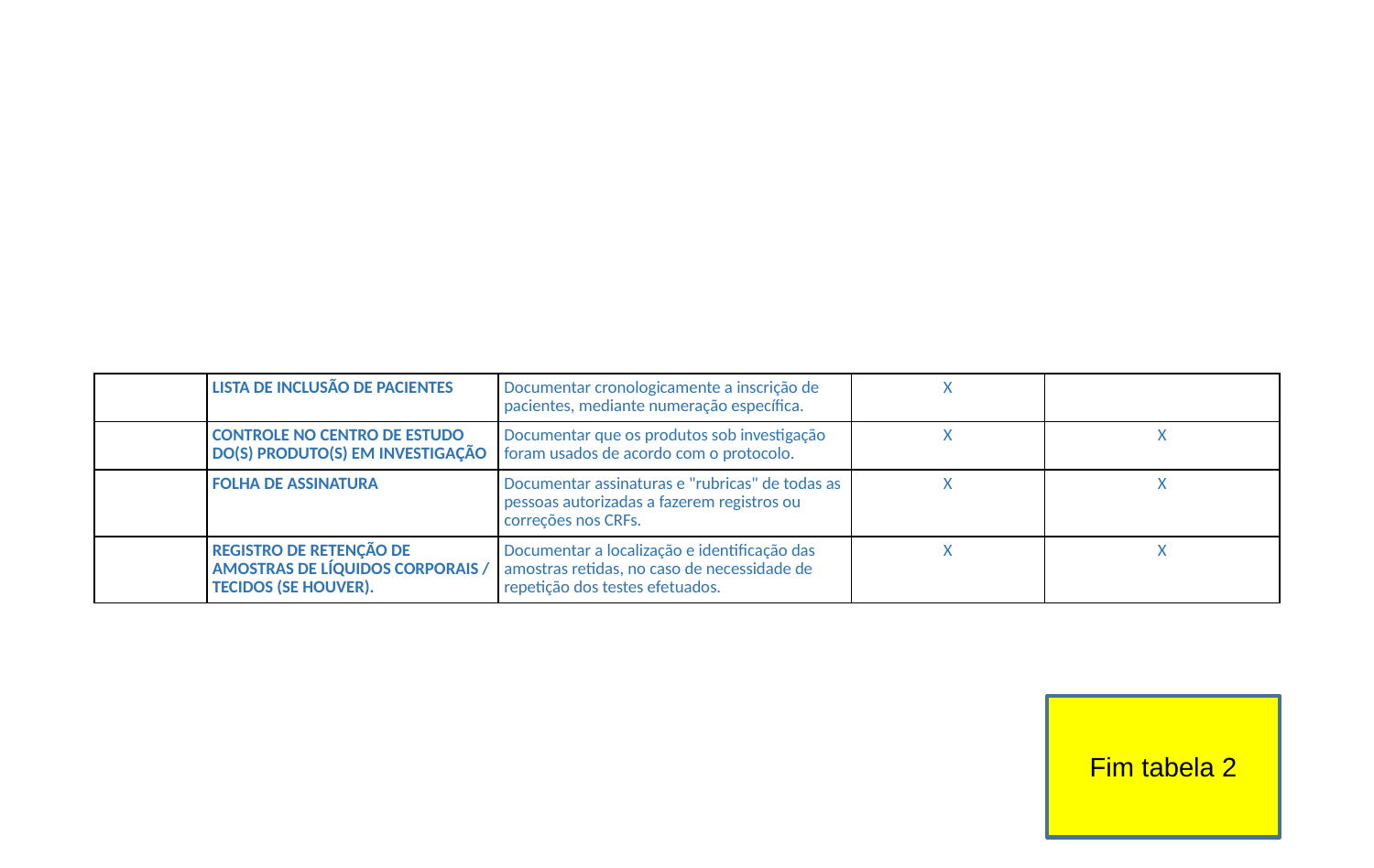

|  | LISTA DE INCLUSÃO DE PACIENTES | Documentar cronologicamente a inscrição de pacientes, mediante numeração específica. | X |  |
| --- | --- | --- | --- | --- |
|  | CONTROLE NO CENTRO DE ESTUDO DO(S) PRODUTO(S) EM INVESTIGAÇÃO | Documentar que os produtos sob investigação foram usados de acordo com o protocolo. | X | X |
|  | FOLHA DE ASSINATURA | Documentar assinaturas e "rubricas" de todas as pessoas autorizadas a fazerem registros ou correções nos CRFs. | X | X |
|  | REGISTRO DE RETENÇÃO DE AMOSTRAS DE LÍQUIDOS CORPORAIS / TECIDOS (SE HOUVER). | Documentar a localização e identificação das amostras retidas, no caso de necessidade de repetição dos testes efetuados. | X | X |
Fim tabela 2